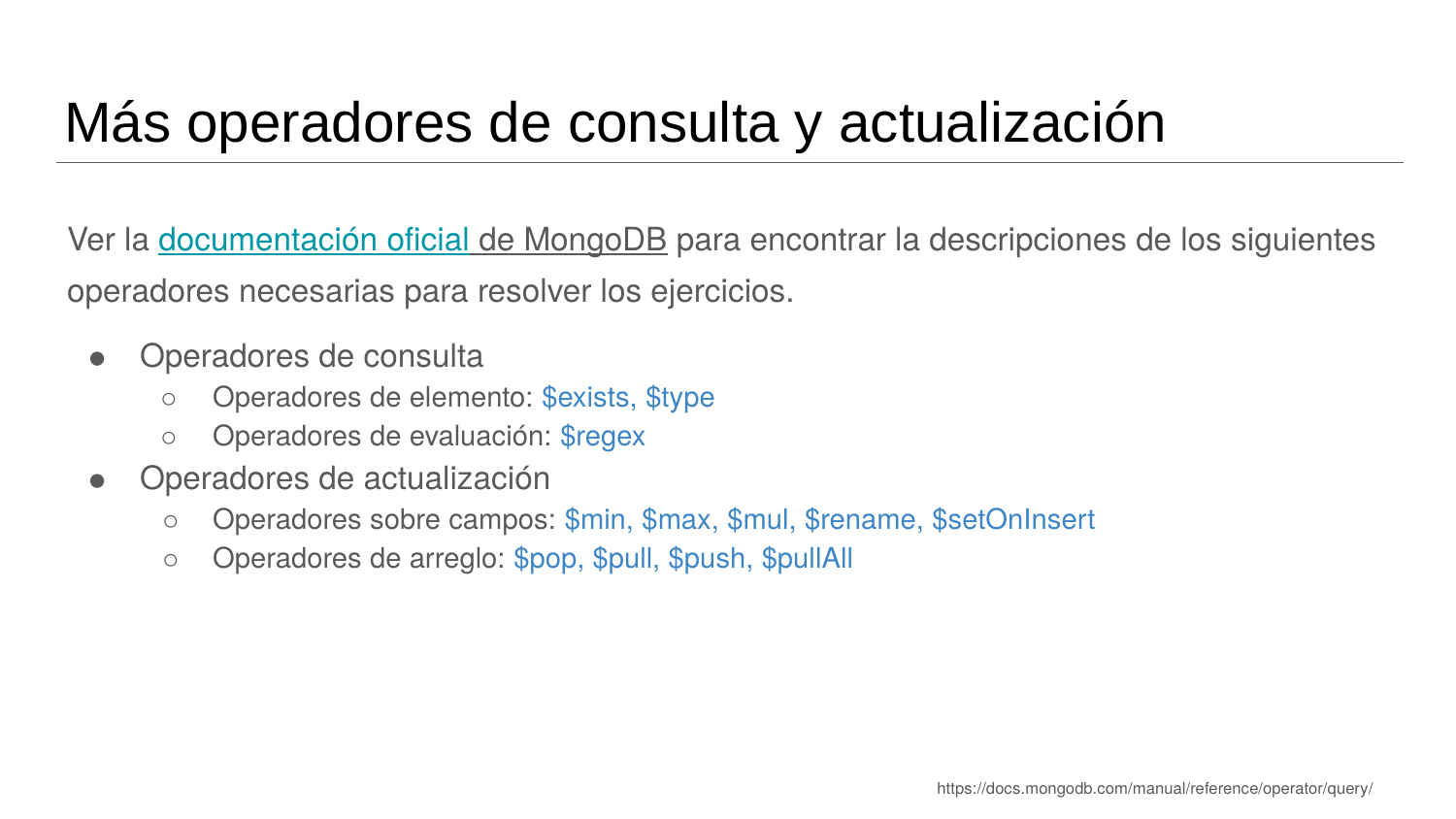

# Más operadores de consulta y actualización
Ver la documentación oficial de MongoDB para encontrar la descripciones de los siguientes operadores necesarias para resolver los ejercicios.
Operadores de consulta
Operadores de elemento: $exists, $type
Operadores de evaluación: $regex
Operadores de actualización
Operadores sobre campos: $min, $max, $mul, $rename, $setOnInsert
Operadores de arreglo: $pop, $pull, $push, $pullAll
https://docs.mongodb.com/manual/reference/operator/query/